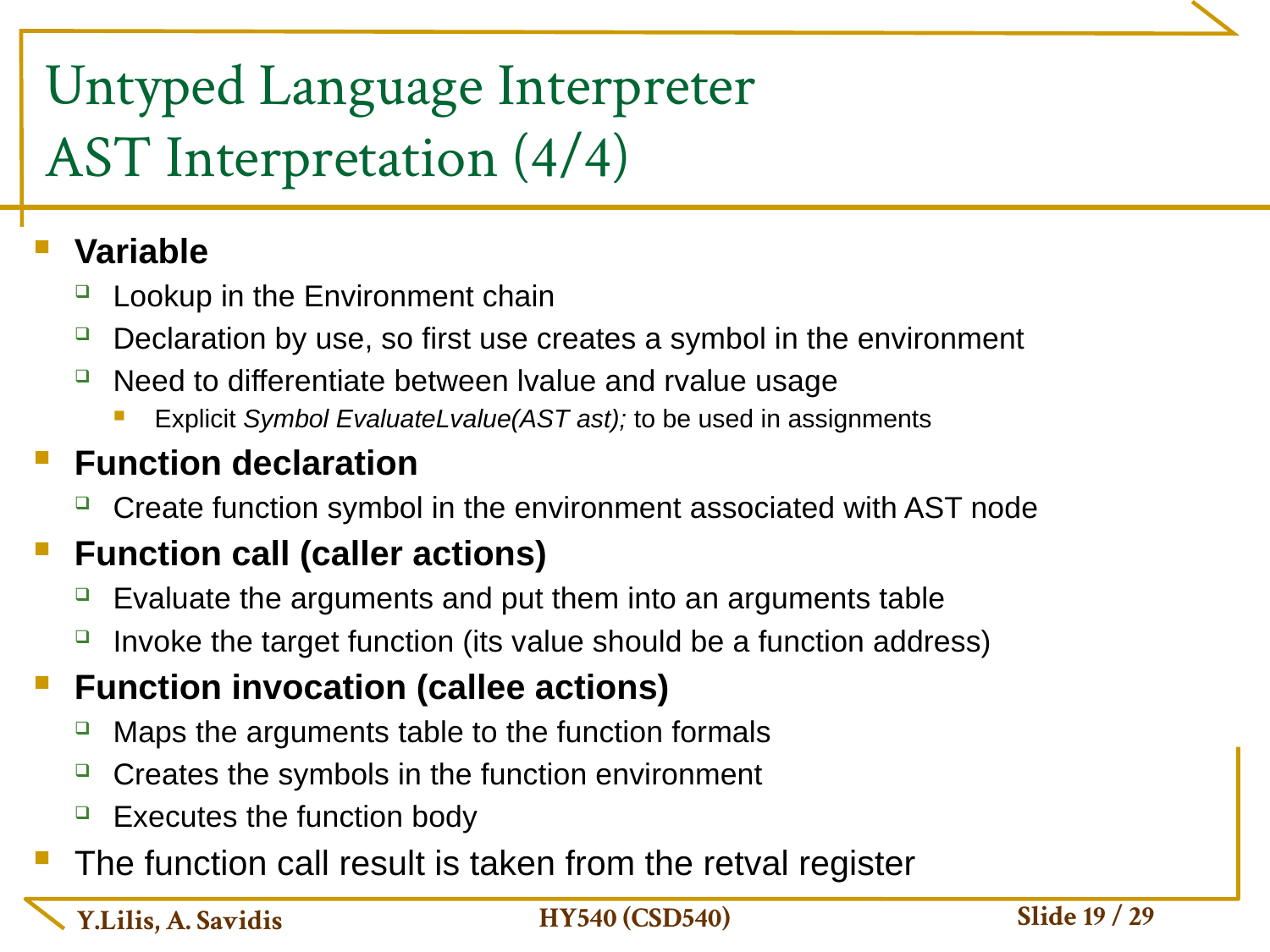

# Untyped Language Interpreter AST Interpretation (4/4)
Variable
Lookup in the Environment chain
Declaration by use, so first use creates a symbol in the environment
Need to differentiate between lvalue and rvalue usage
Explicit Symbol EvaluateLvalue(AST ast); to be used in assignments
Function declaration
Create function symbol in the environment associated with AST node
Function call (caller actions)
Evaluate the arguments and put them into an arguments table
Invoke the target function (its value should be a function address)
Function invocation (callee actions)
Maps the arguments table to the function formals
Creates the symbols in the function environment
Executes the function body
The function call result is taken from the retval register
HY540 (CSD540)
Y.Lilis, A. Savidis